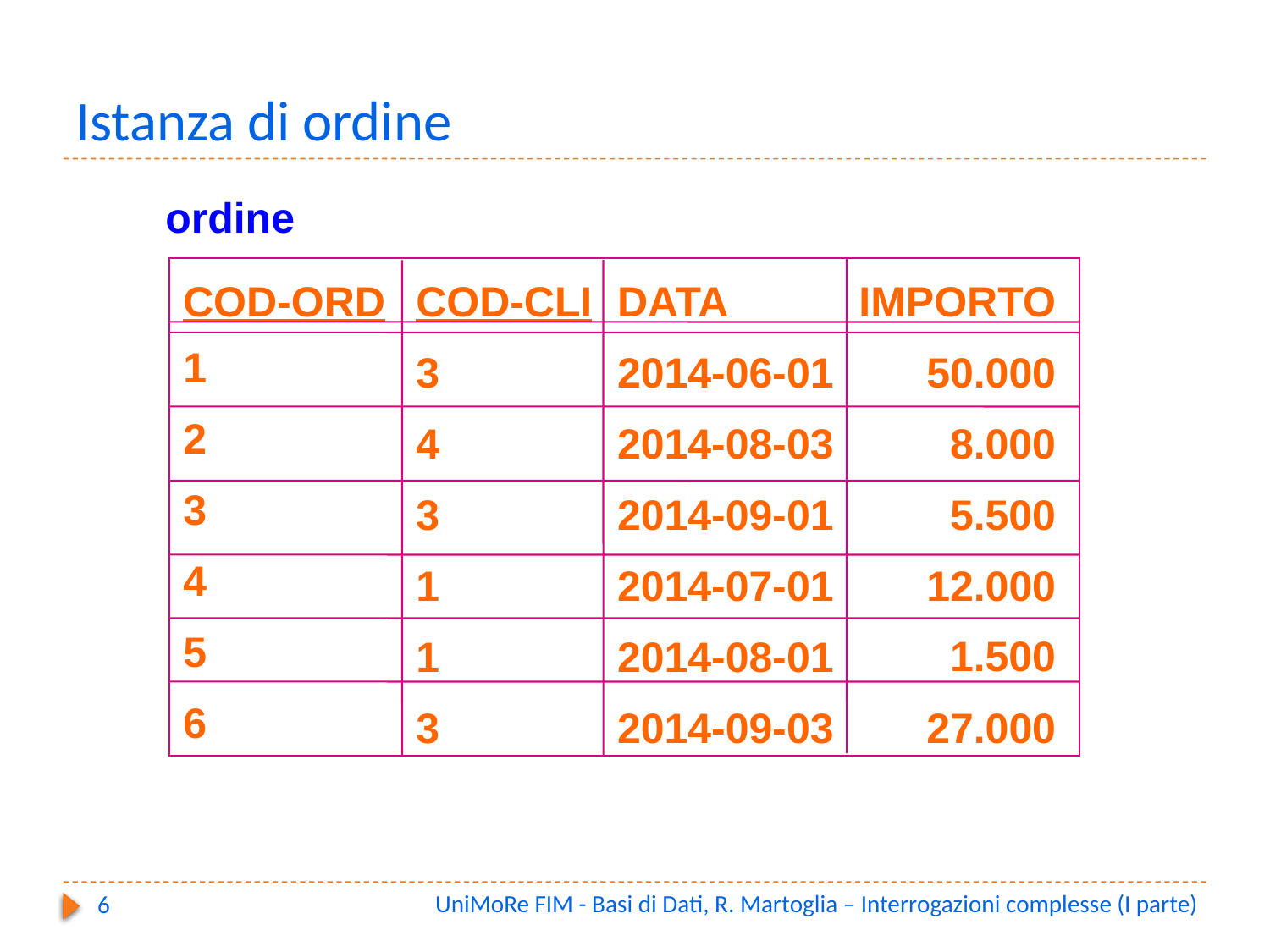

# Istanza di ordine
ordine
IMPORTO
50.000
  8.000
  5.500
12.000
  1.500
27.000
COD-CLI
3
4
3
1
1
3
DATA
2014-06-01
2014-08-03
2014-09-01
2014-07-01
2014-08-01
2014-09-03
COD-ORD
1
2
3
4
5
6

UniMoRe FIM - Basi di Dati, R. Martoglia – Interrogazioni complesse (I parte)
6